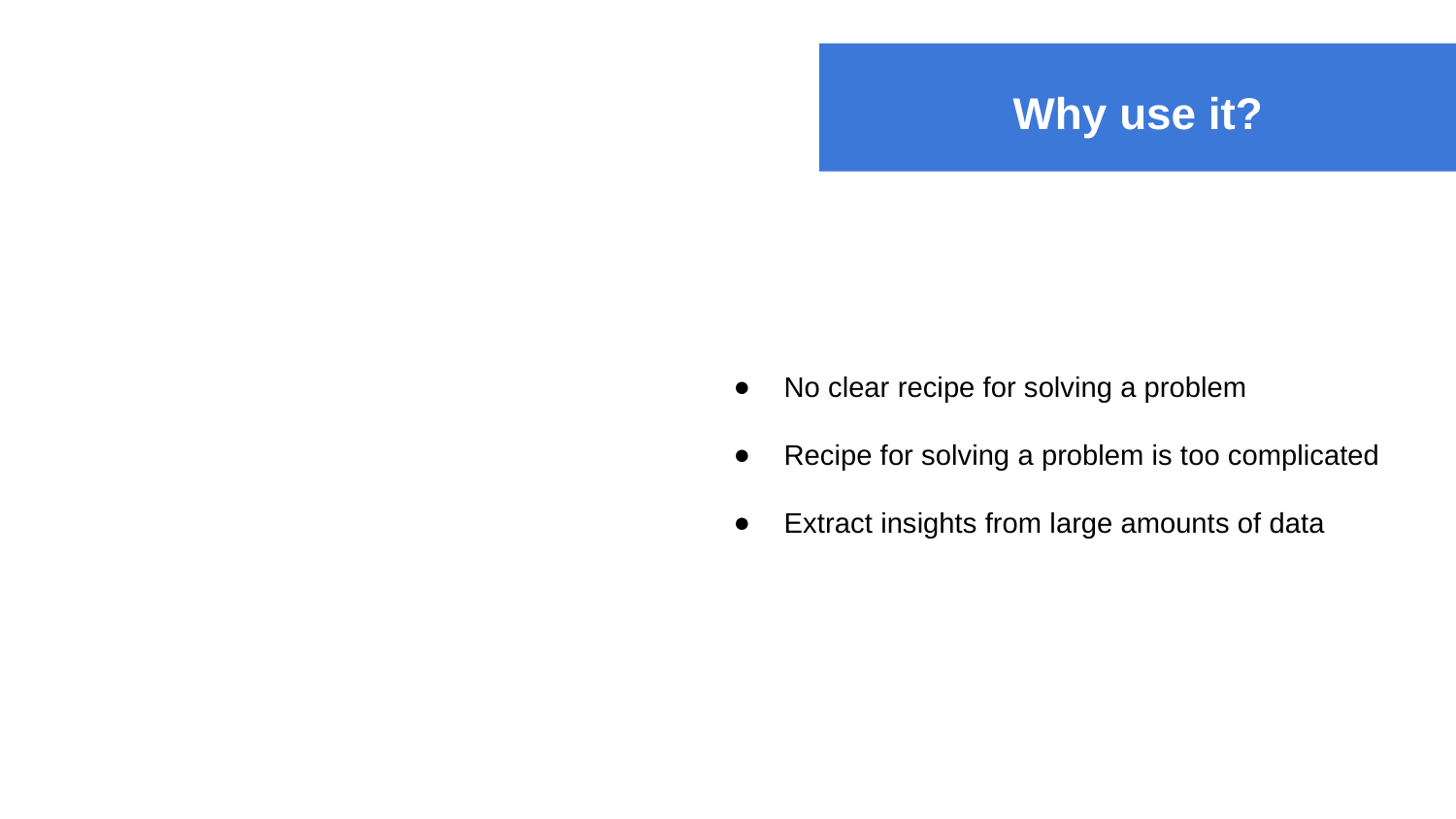

# Why use it?
No clear recipe for solving a problem

Recipe for solving a problem is too complicated

Extract insights from large amounts of data